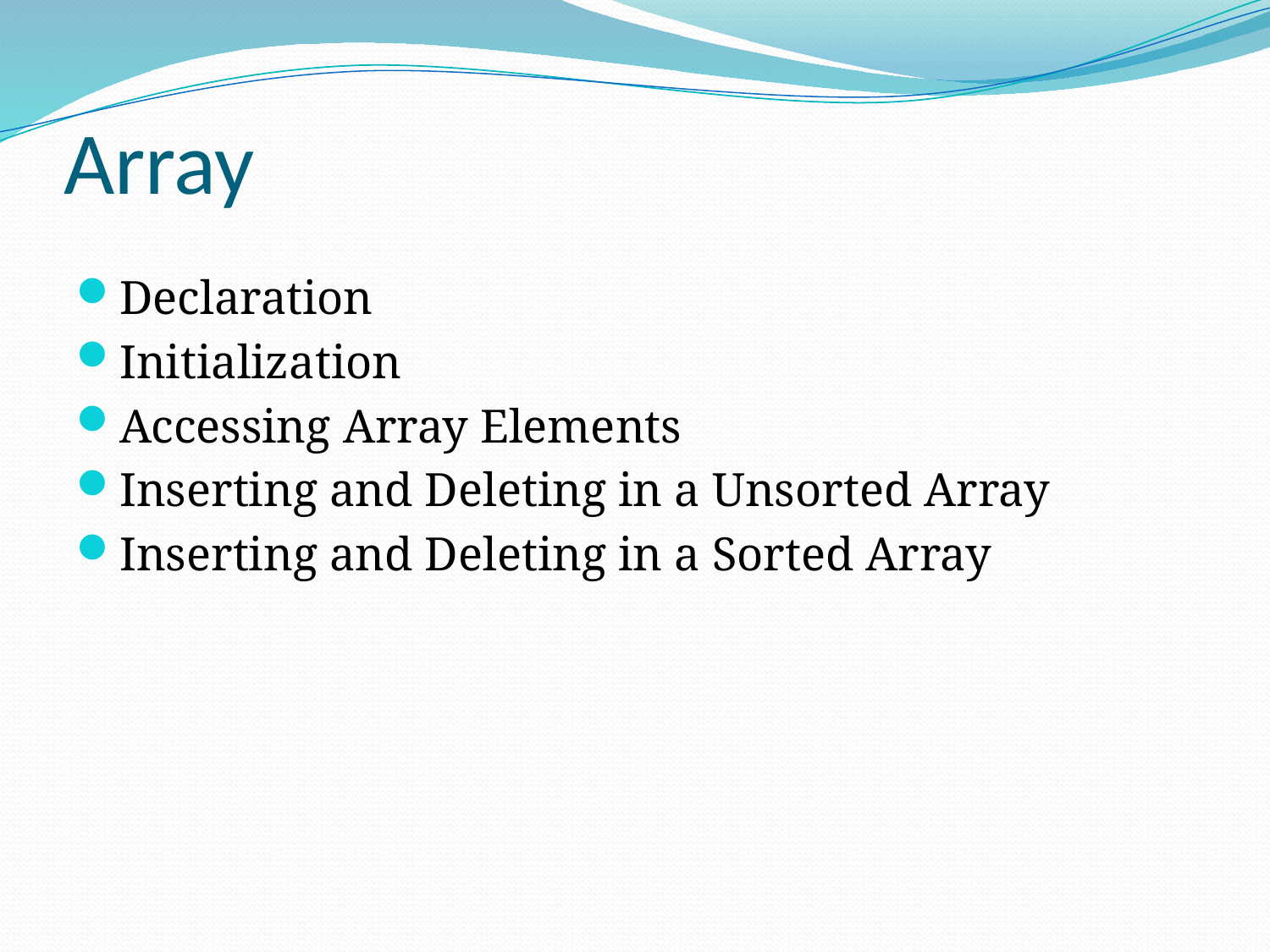

# Array
Declaration
Initialization
Accessing Array Elements
Inserting and Deleting in a Unsorted Array
Inserting and Deleting in a Sorted Array